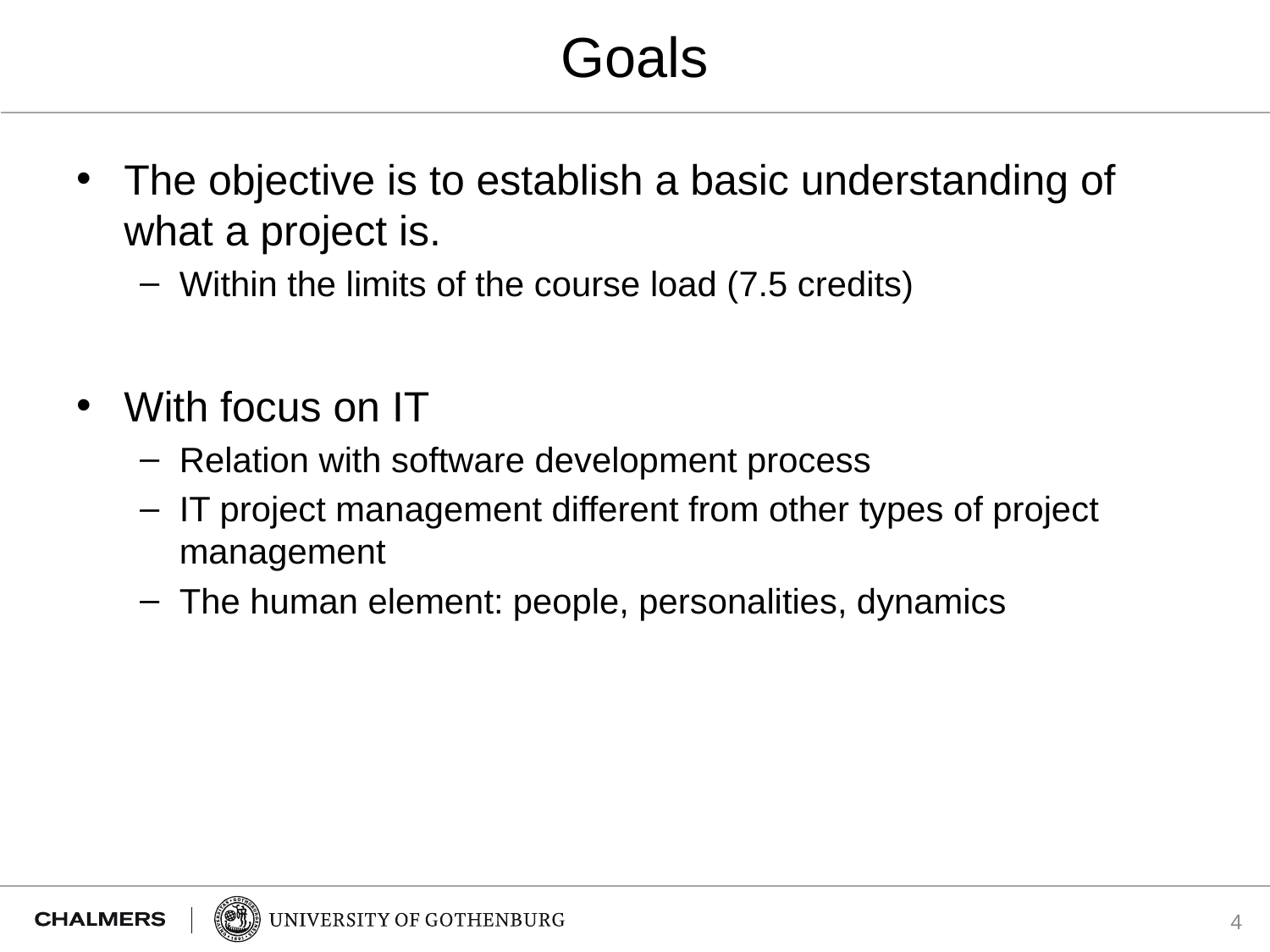

# Goals
The objective is to establish a basic understanding of what a project is.
Within the limits of the course load (7.5 credits)

With focus on IT
Relation with software development process
IT project management different from other types of project management
The human element: people, personalities, dynamics

4